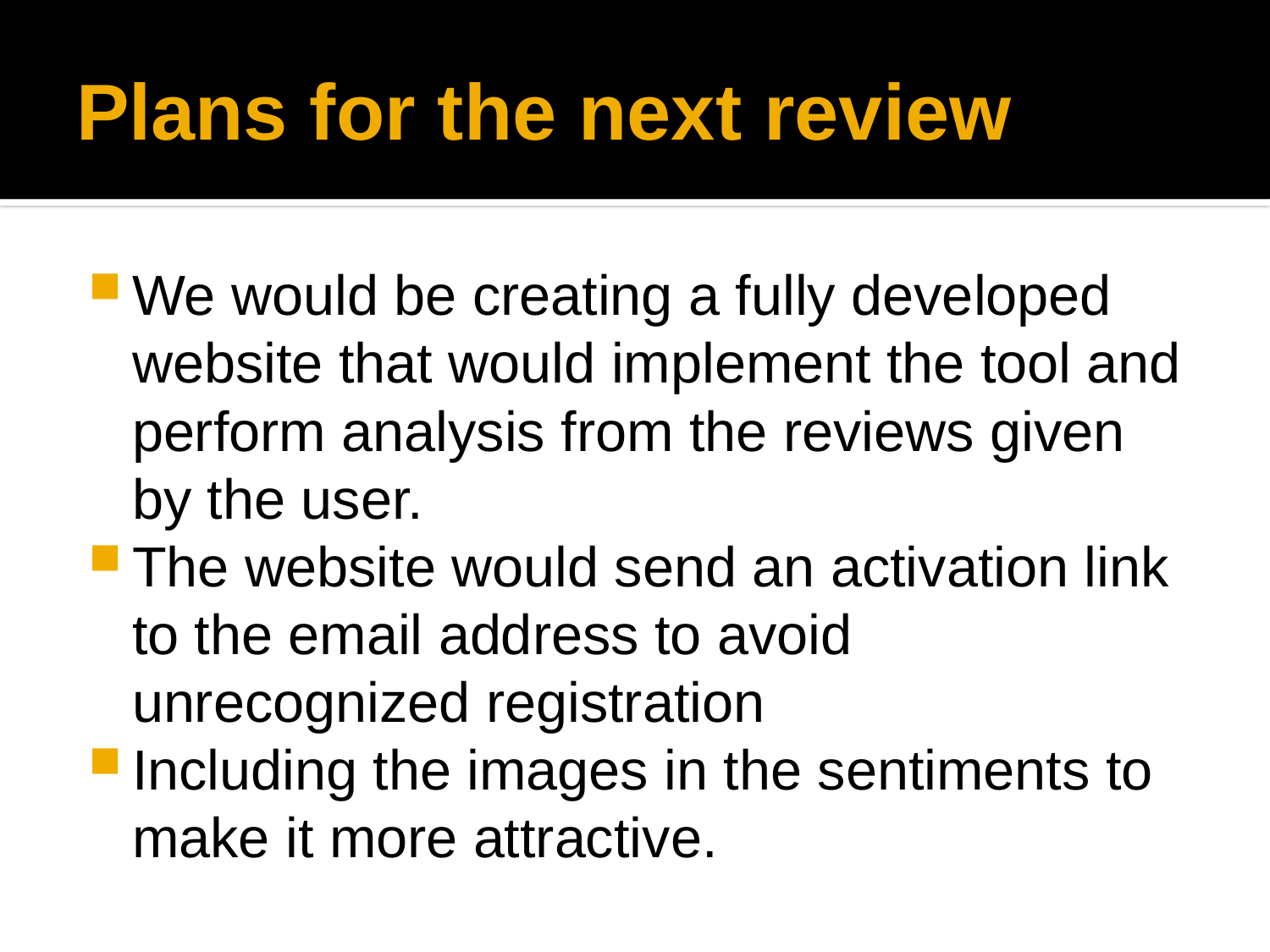

# Plans for the next review
We would be creating a fully developed website that would implement the tool and perform analysis from the reviews given by the user.
The website would send an activation link to the email address to avoid unrecognized registration
Including the images in the sentiments to make it more attractive.